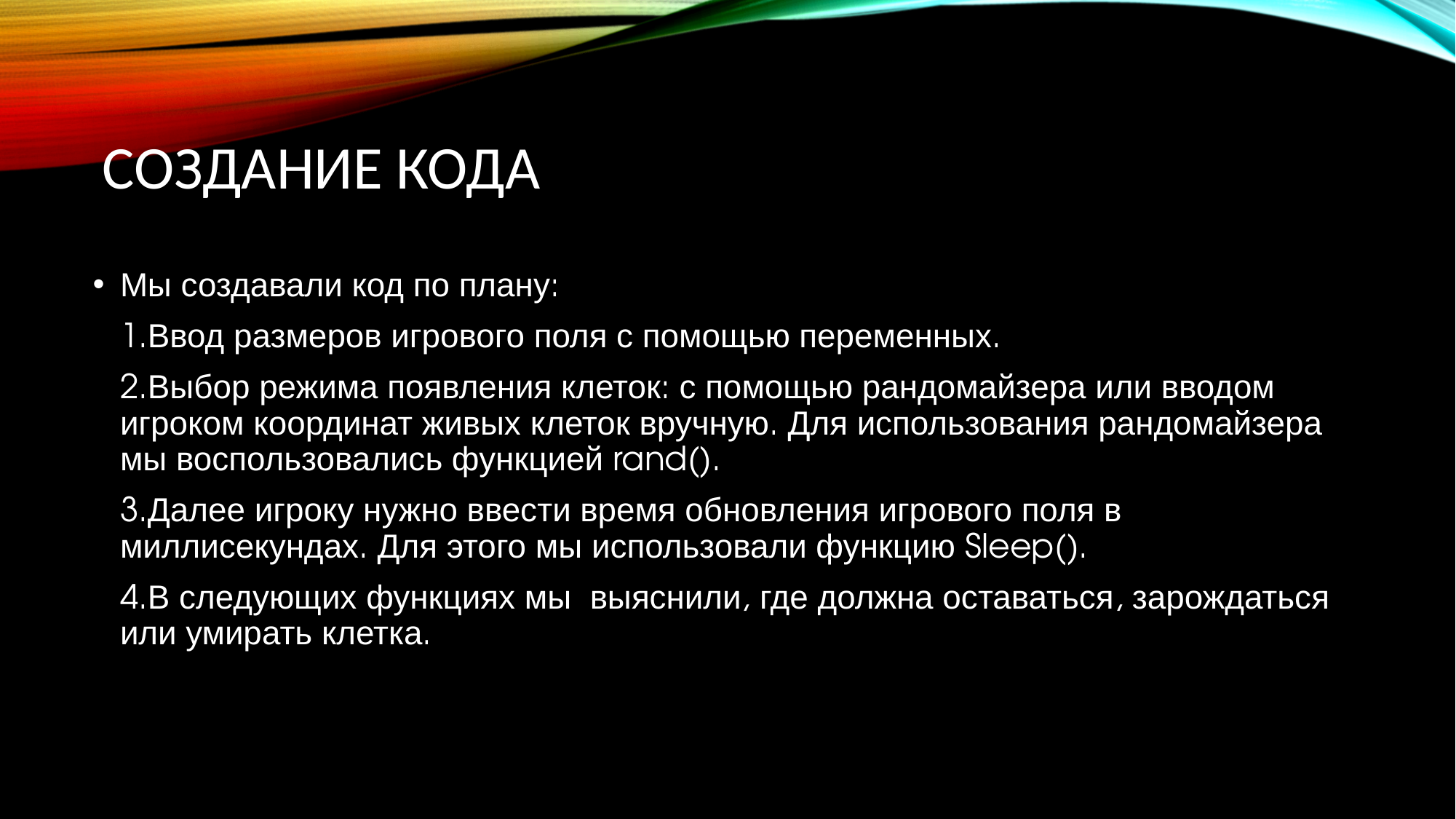

# Создание кода
Мы создавали код по плану:
	1.Ввод размеров игрового поля с помощью переменных.
	2.Выбор режима появления клеток: с помощью рандомайзера или вводом игроком координат живых клеток вручную. Для использования рандомайзера мы воспользовались функцией rand().
	3.Далее игроку нужно ввести время обновления игрового поля в миллисекундах. Для этого мы использовали функцию Sleep().
	4.В следующих функциях мы  выяснили, где должна оставаться, зарождаться или умирать клетка.